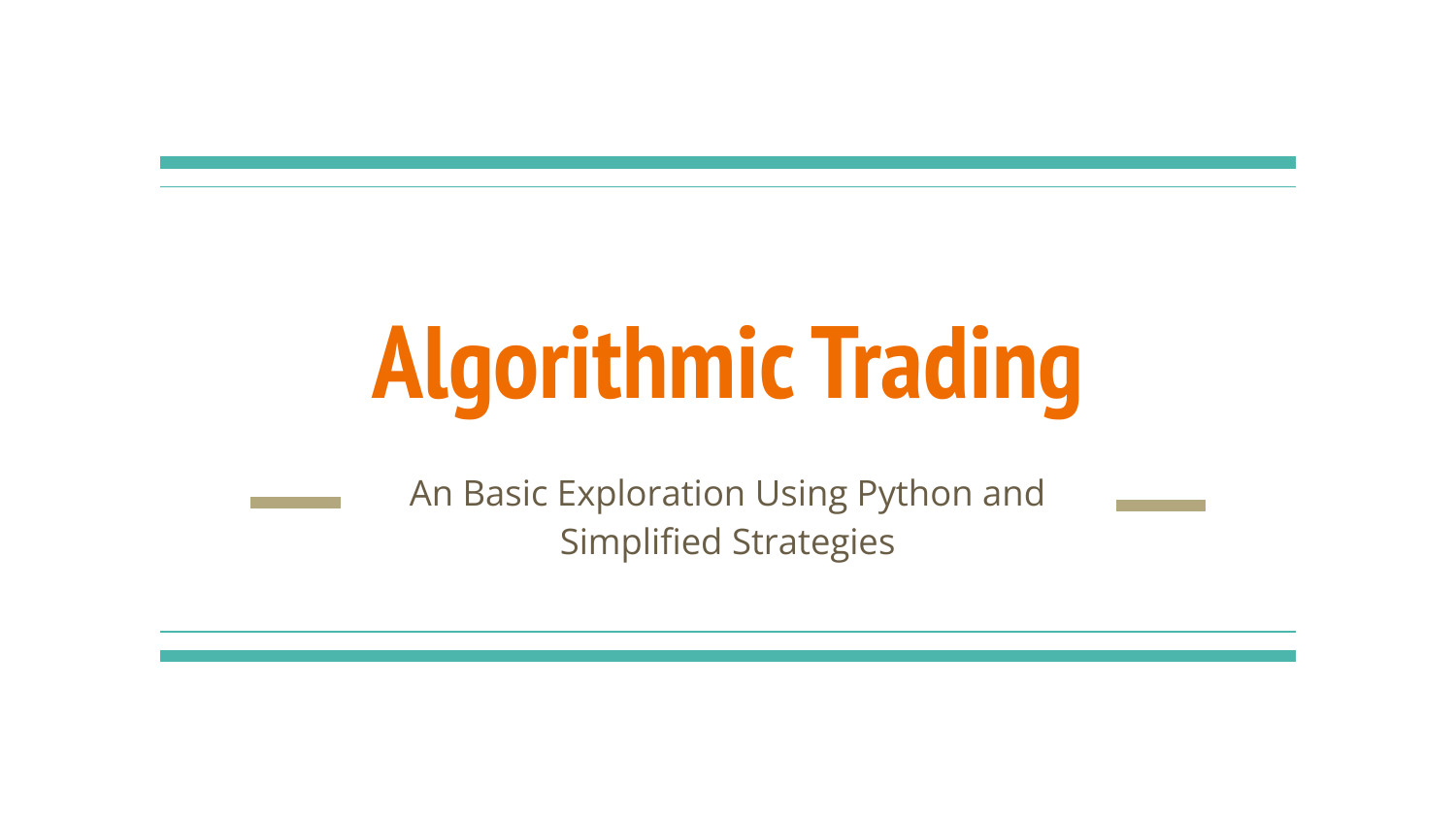

# Algorithmic Trading
An Basic Exploration Using Python and Simplified Strategies